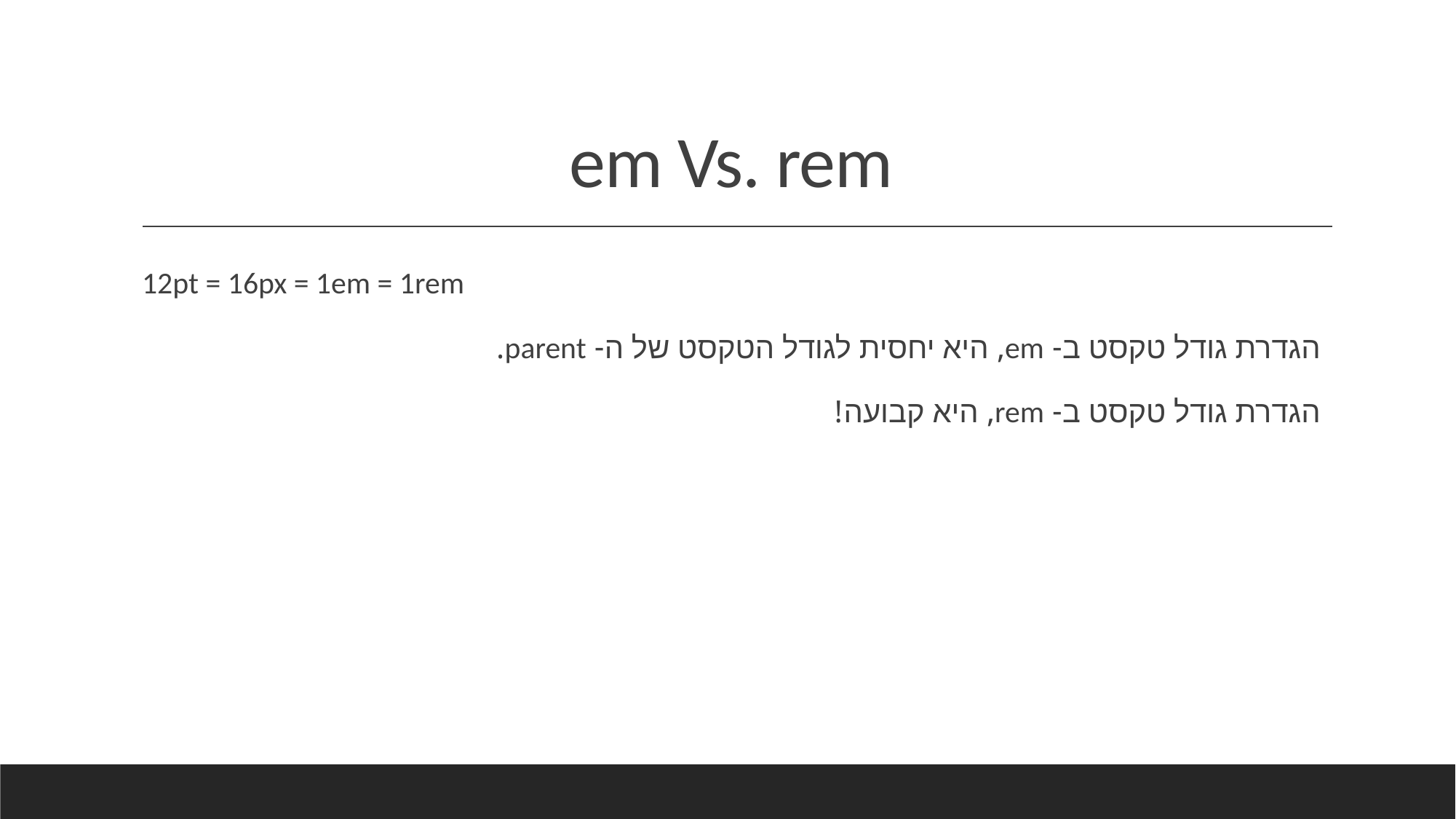

# em Vs. rem
12pt = 16px = 1em = 1rem
הגדרת גודל טקסט ב- em, היא יחסית לגודל הטקסט של ה- parent.
הגדרת גודל טקסט ב- rem, היא קבועה!